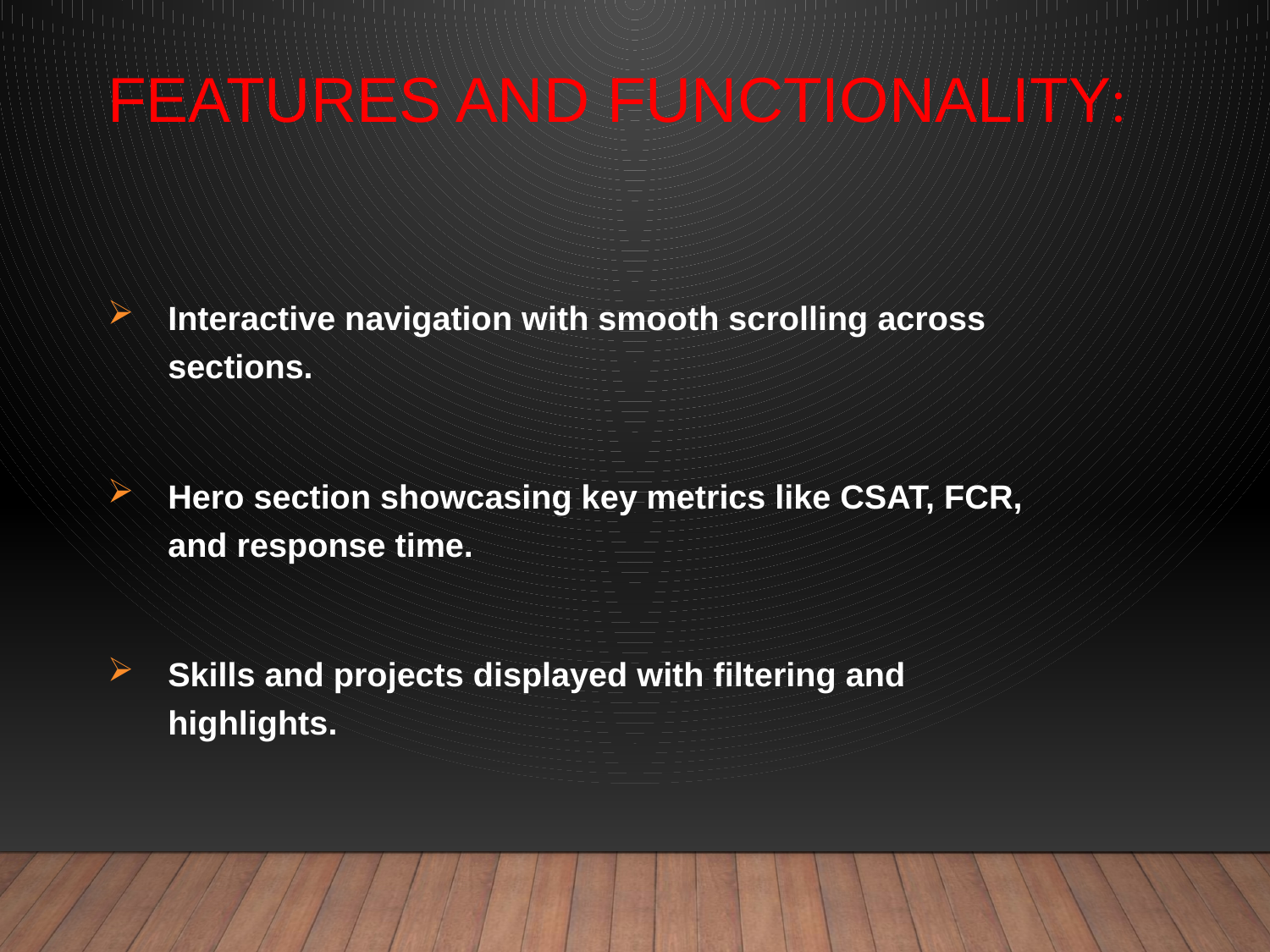

# FEATURES AND FUNCTIONALITY:
Interactive navigation with smooth scrolling across sections.

Hero section showcasing key metrics like CSAT, FCR, and response time.

Skills and projects displayed with filtering and highlights.